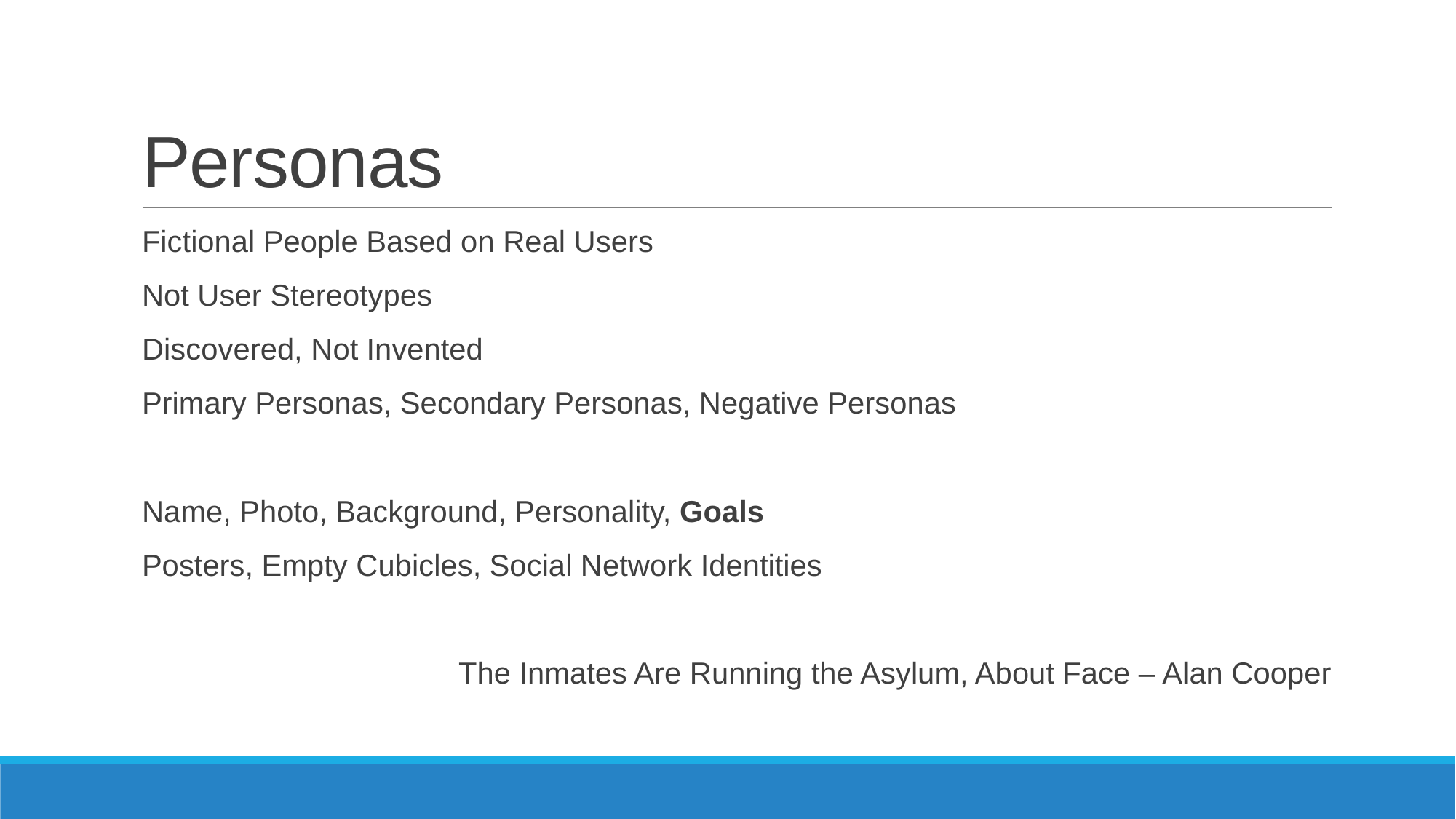

# Personas
Fictional People Based on Real Users
Not User Stereotypes
Discovered, Not Invented
Primary Personas, Secondary Personas, Negative Personas

Name, Photo, Background, Personality, Goals
Posters, Empty Cubicles, Social Network Identities

The Inmates Are Running the Asylum, About Face – Alan Cooper